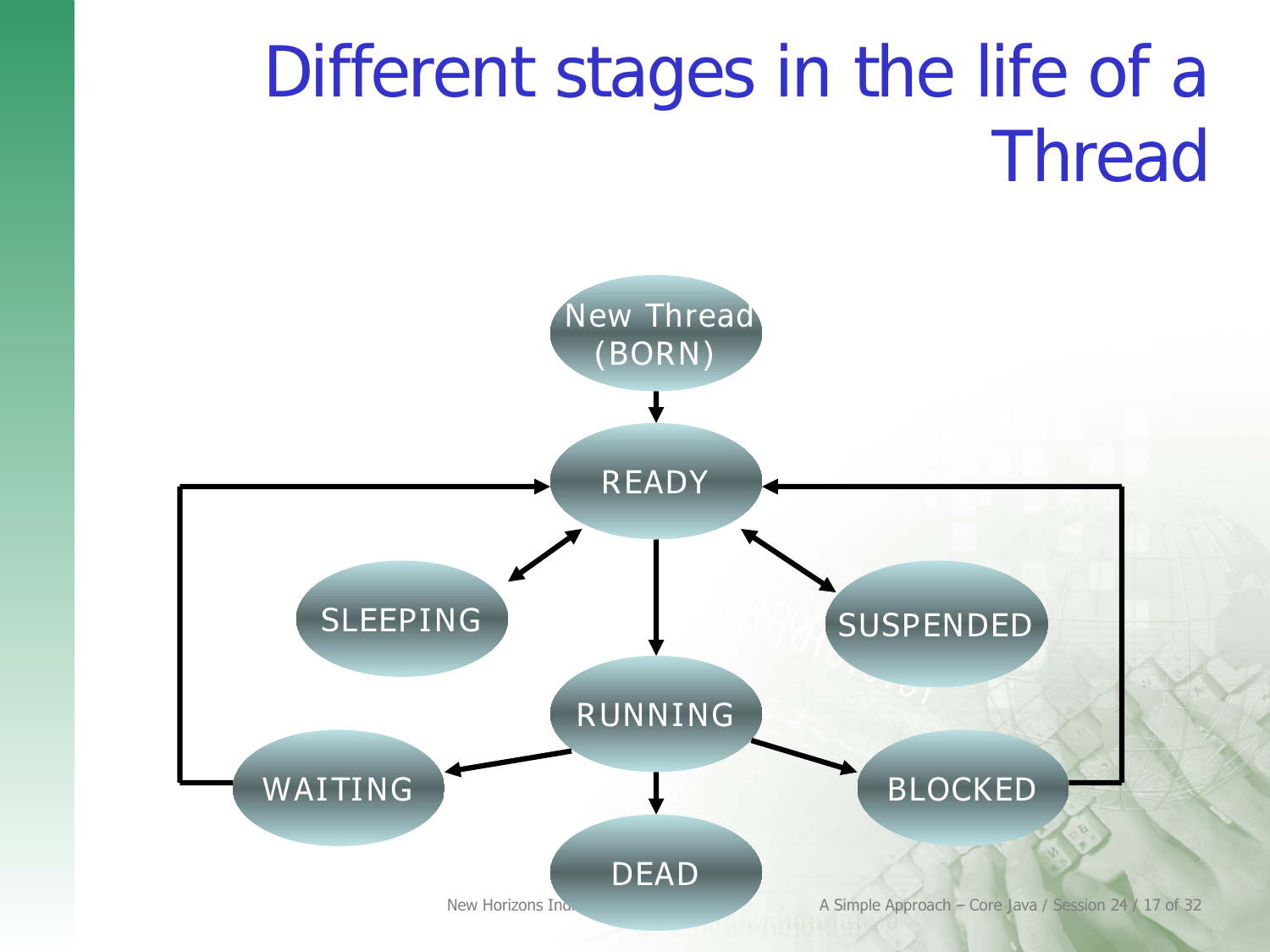

# Different stages in the life of a  Thread
 New Thread
(BORN)

READY

SLEEPING
SUSPENDED
RUNNING
WAITING
BLOCKED

DEAD